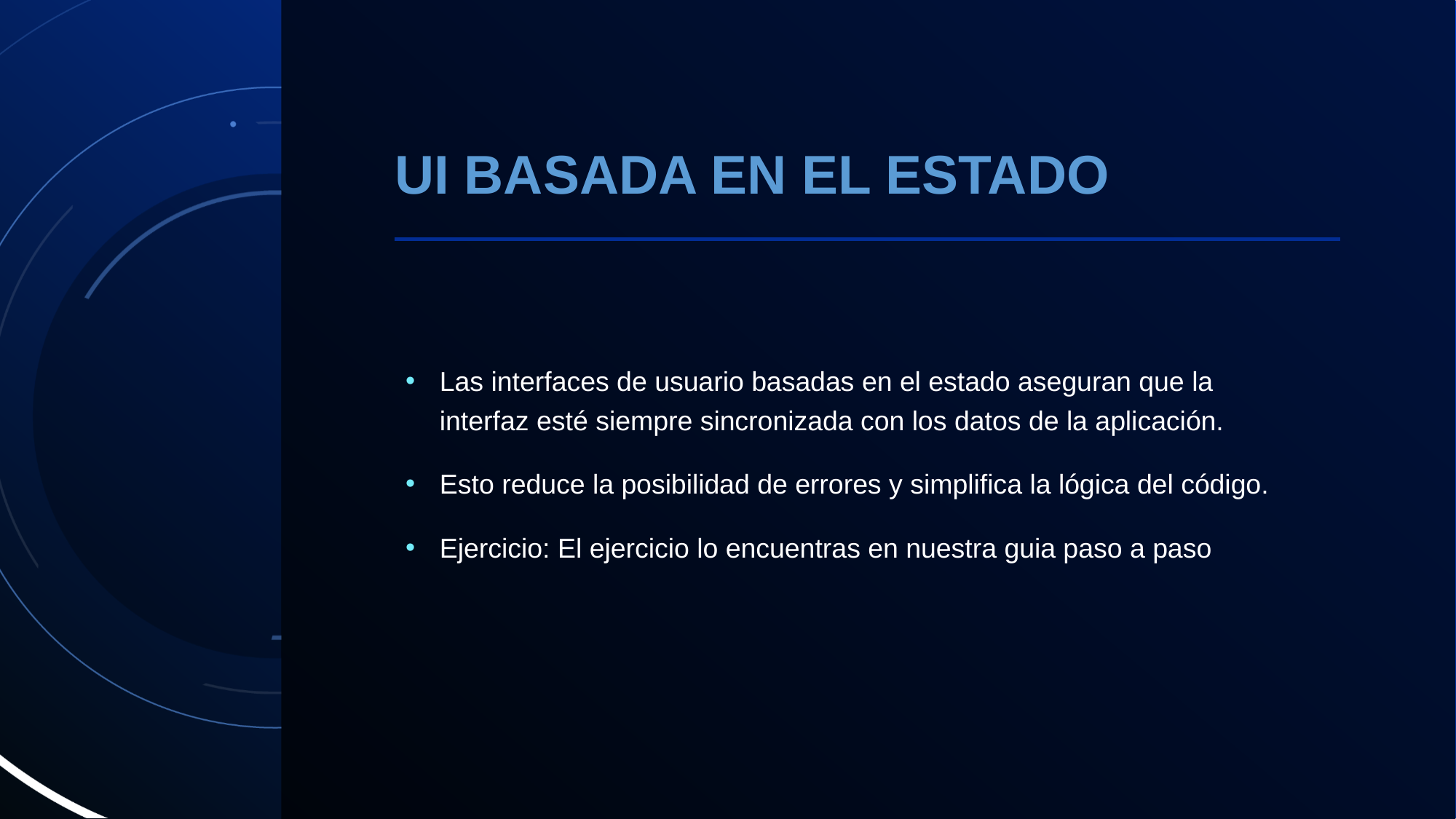

# UI Basada en el Estado

Las interfaces de usuario basadas en el estado aseguran que la interfaz esté siempre sincronizada con los datos de la aplicación.
Esto reduce la posibilidad de errores y simplifica la lógica del código.
Ejercicio: El ejercicio lo encuentras en nuestra guia paso a paso